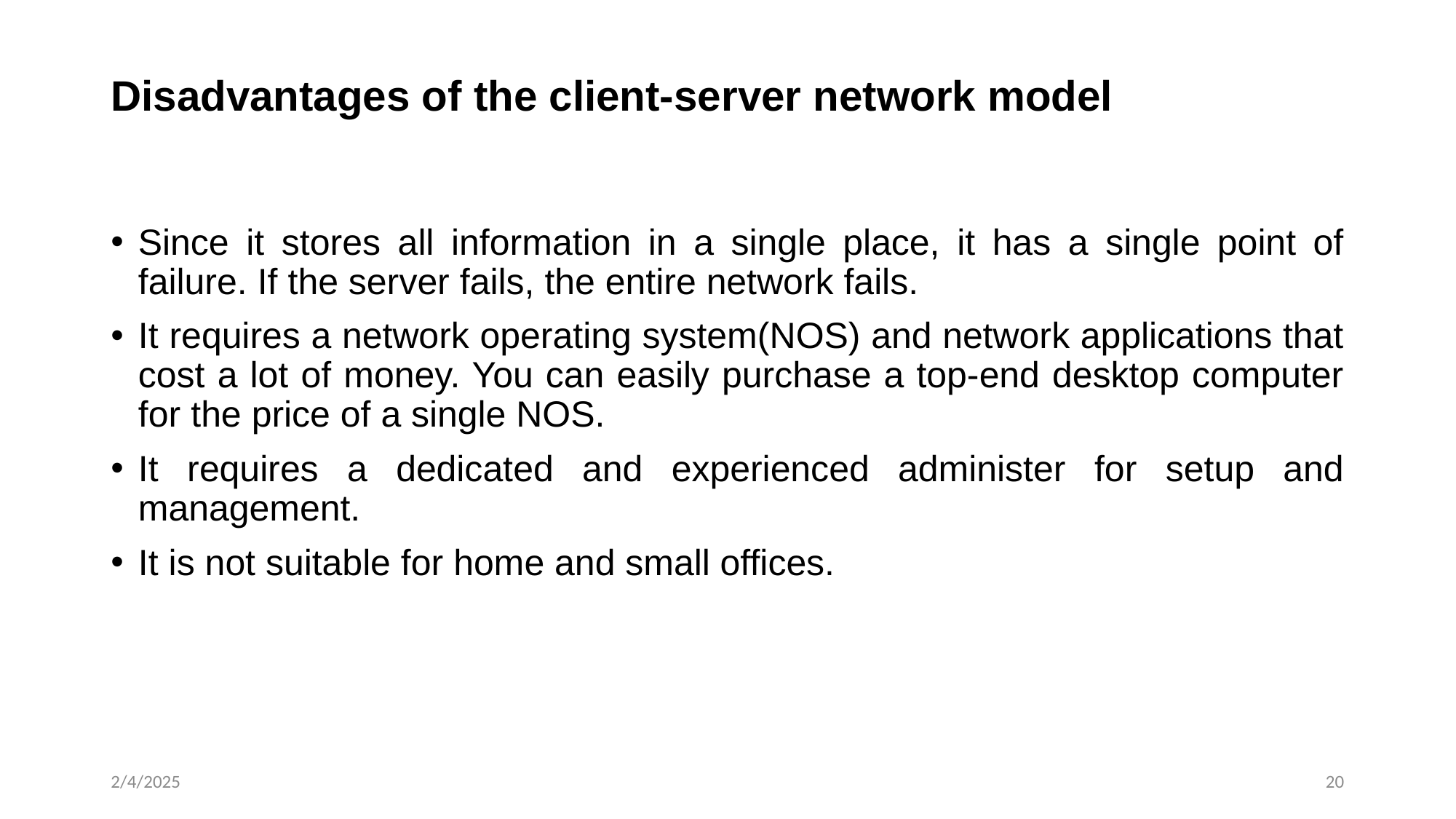

# Disadvantages of the client-server network model
Since it stores all information in a single place, it has a single point of failure. If the server fails, the entire network fails.
It requires a network operating system(NOS) and network applications that cost a lot of money. You can easily purchase a top-end desktop computer for the price of a single NOS.
It requires a dedicated and experienced administer for setup and management.
It is not suitable for home and small offices.

2/4/2025

20